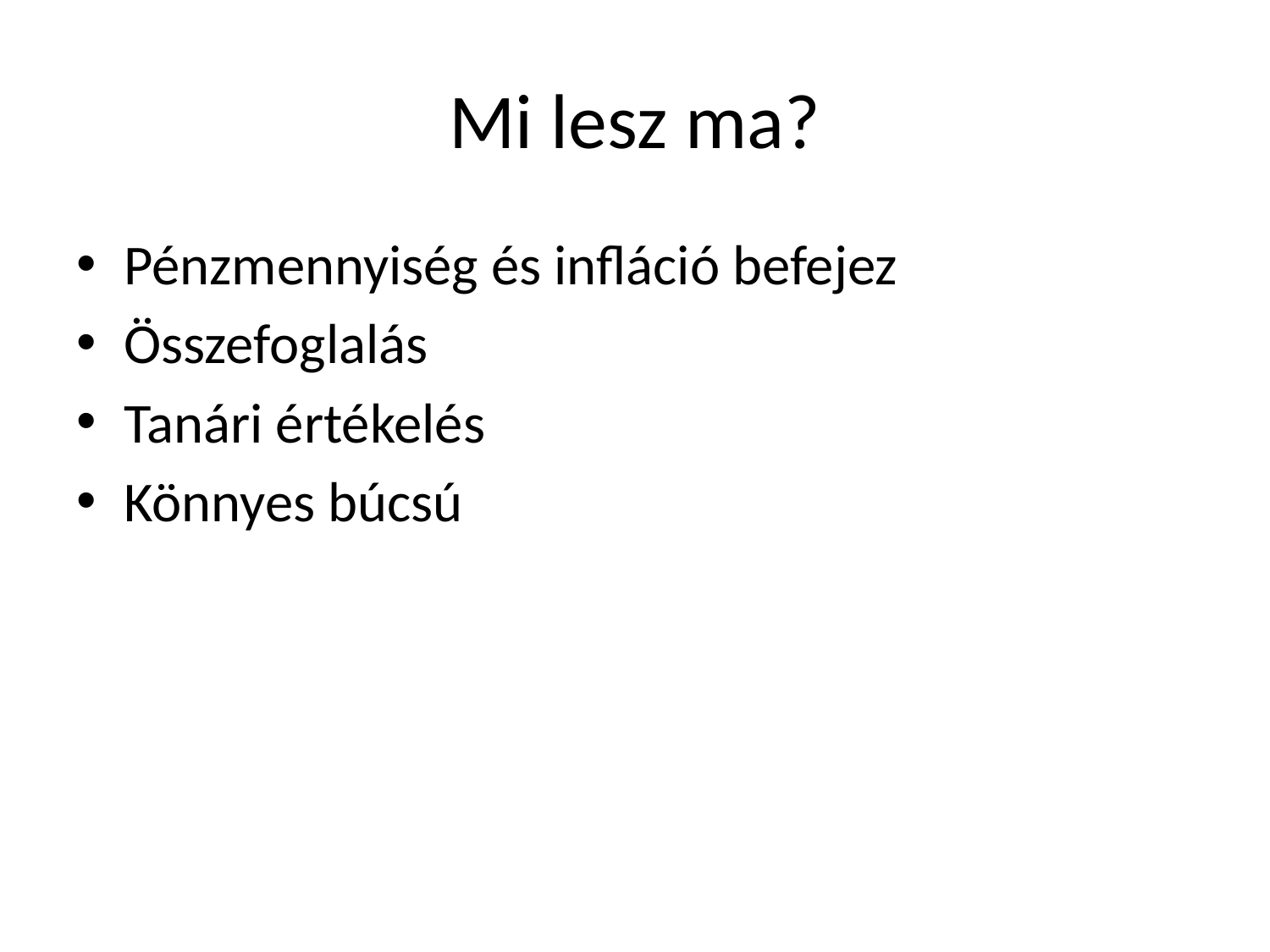

# Mi lesz ma?
Pénzmennyiség és infláció befejez
Összefoglalás
Tanári értékelés
Könnyes búcsú